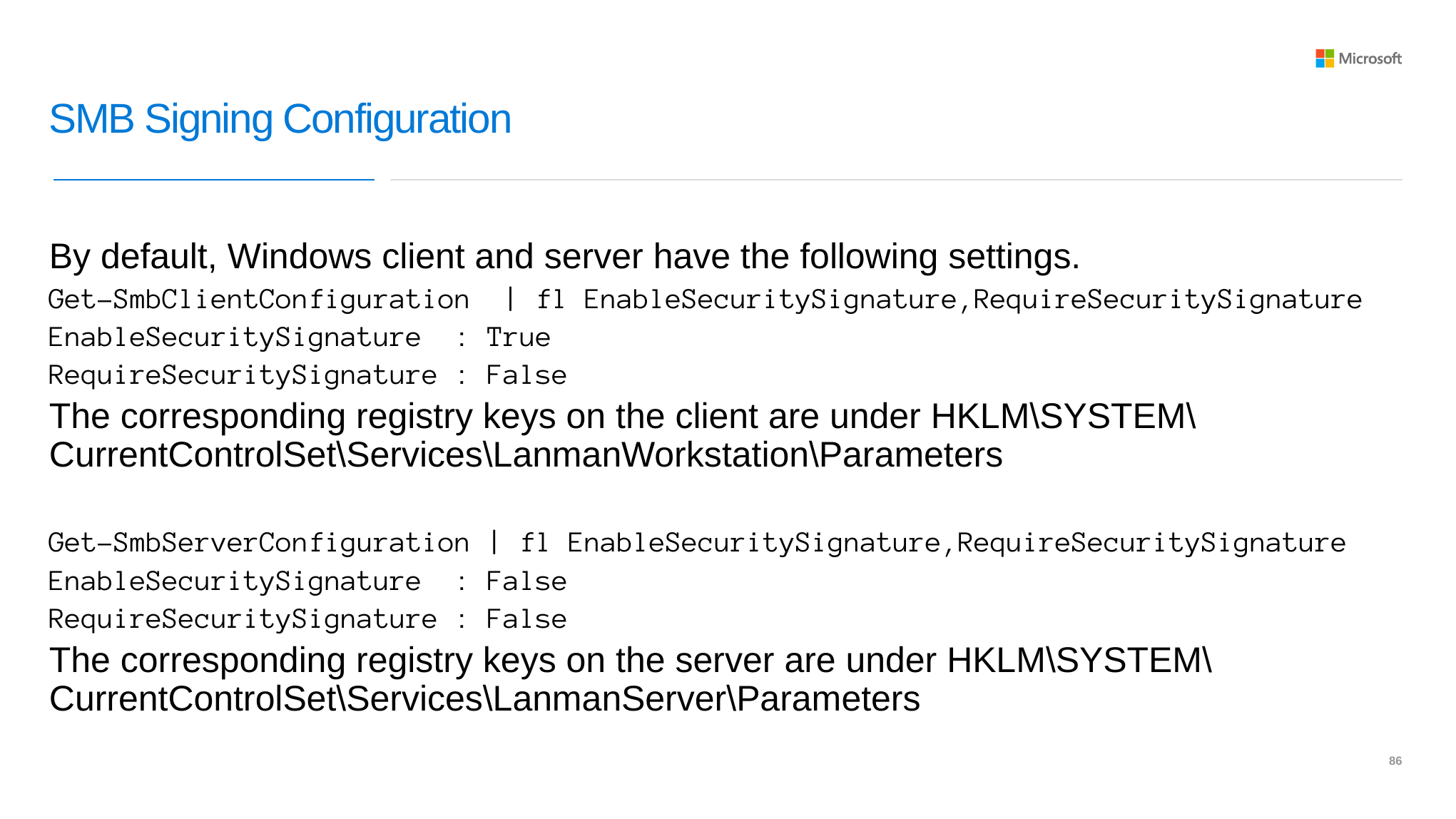

# SMB Signing Configuration
By default, Windows client and server have the following settings.
Get-SmbClientConfiguration  | fl EnableSecuritySignature,RequireSecuritySignature
EnableSecuritySignature  : True
RequireSecuritySignature : False
The corresponding registry keys on the client are under HKLM\SYSTEM\CurrentControlSet\Services\LanmanWorkstation\Parameters

Get-SmbServerConfiguration | fl EnableSecuritySignature,RequireSecuritySignature
EnableSecuritySignature  : False
RequireSecuritySignature : False
The corresponding registry keys on the server are under HKLM\SYSTEM\CurrentControlSet\Services\LanmanServer\Parameters
86